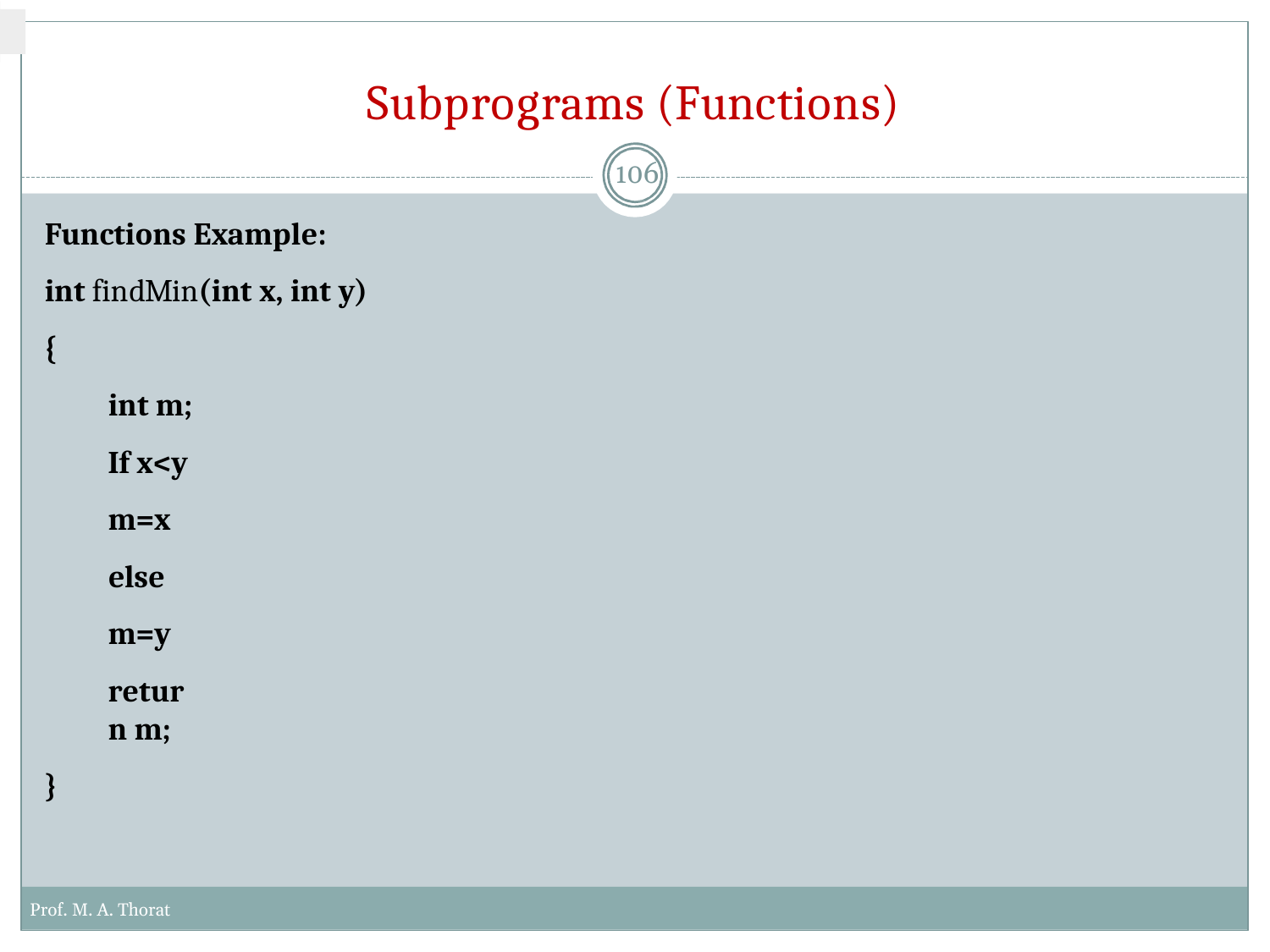

# Subprograms (Functions)
106
Functions Example: int findMin(int x, int y)
{
int m; If x<y m=x else m=y
return m;
}
Prof. M. A. Thorat